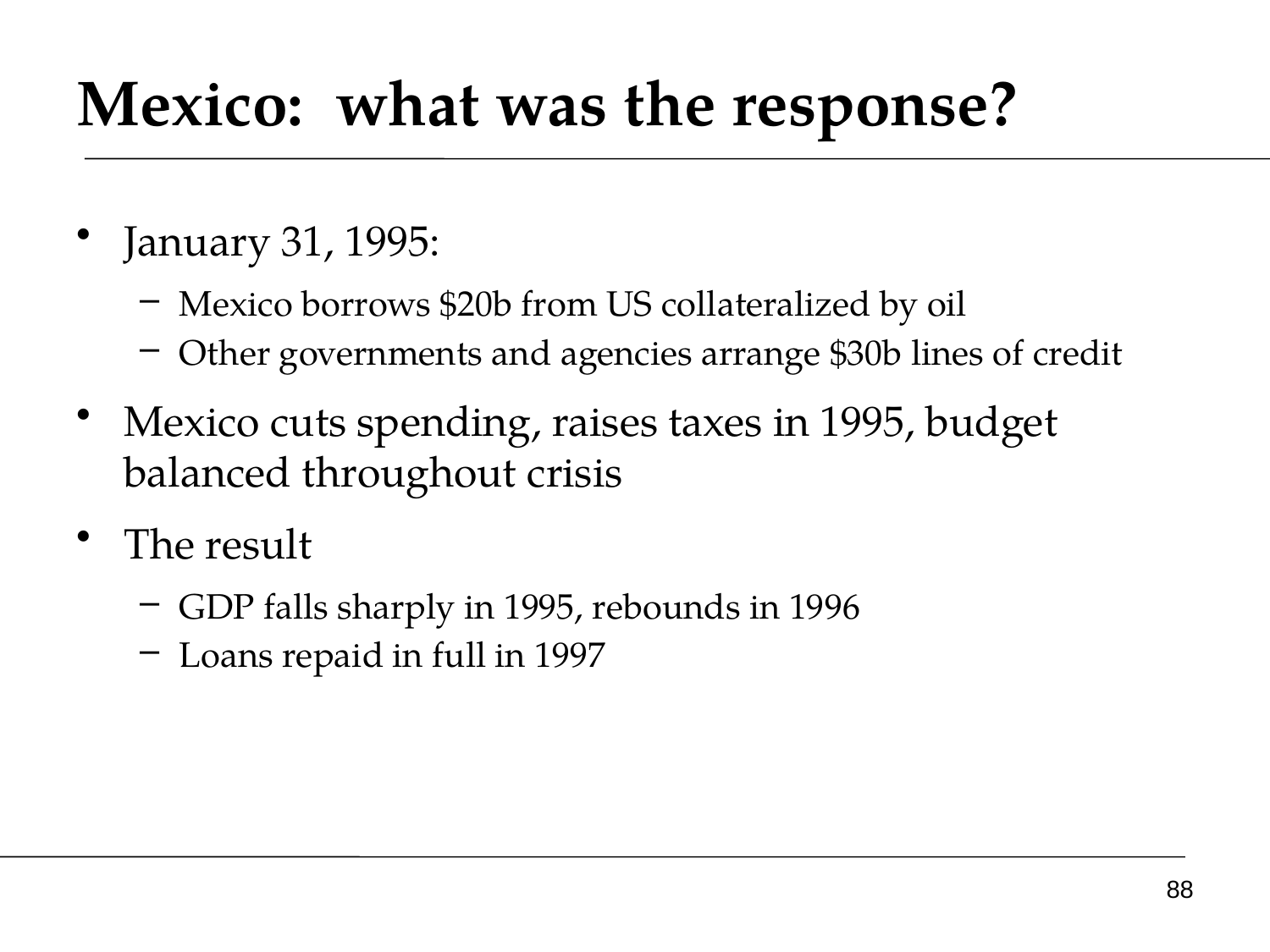

# Mexico:  what was the response?
January 31, 1995:
Mexico borrows $20b from US collateralized by oil
Other governments and agencies arrange $30b lines of credit
Mexico cuts spending, raises taxes in 1995, budget balanced throughout crisis
The result
GDP falls sharply in 1995, rebounds in 1996
Loans repaid in full in 1997
88